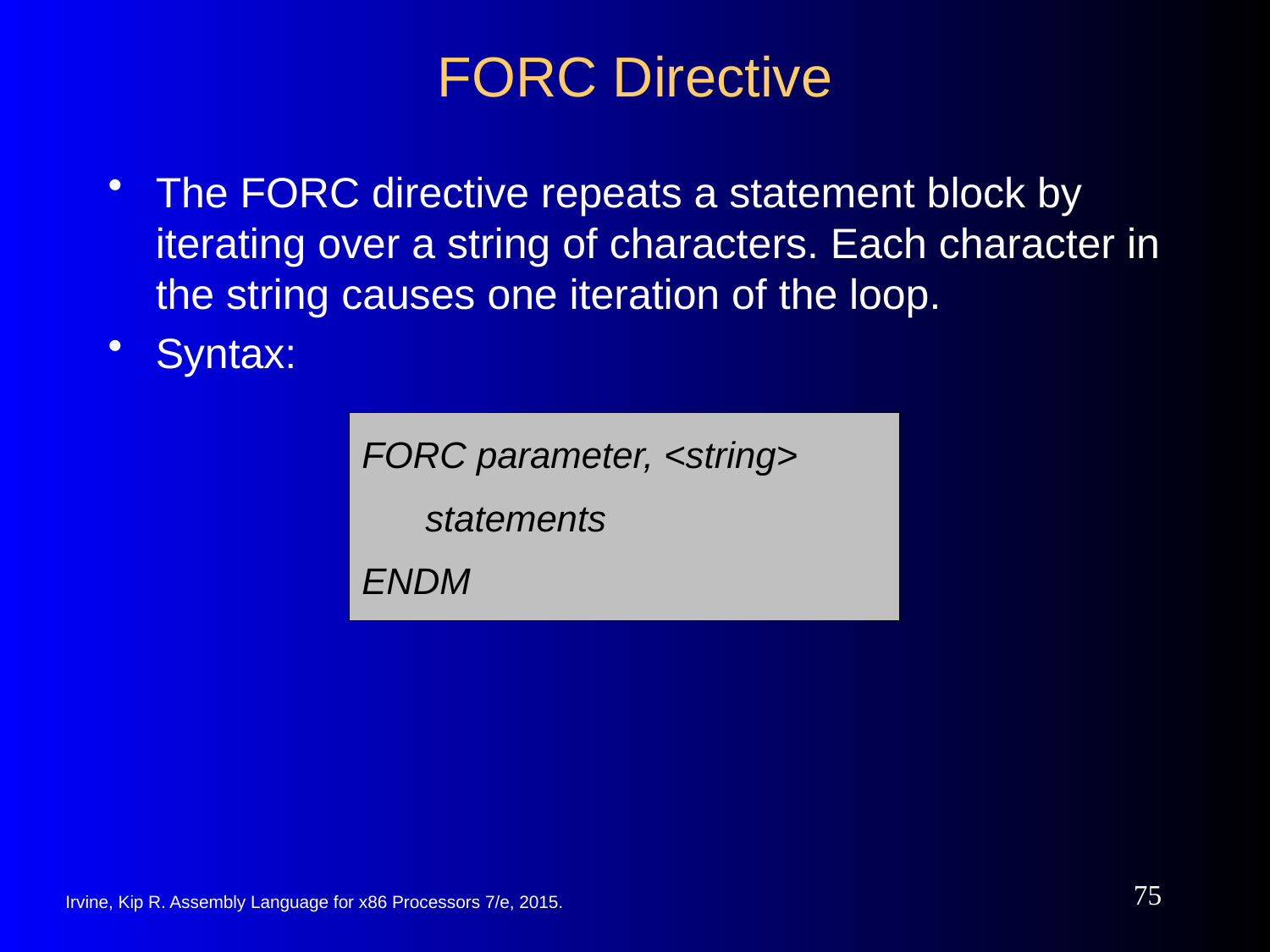

# FORC Directive
The FORC directive repeats a statement block by iterating over a string of characters. Each character in the string causes one iteration of the loop.
Syntax:
FORC parameter, <string>
	statements
ENDM
75
Irvine, Kip R. Assembly Language for x86 Processors 7/e, 2015.